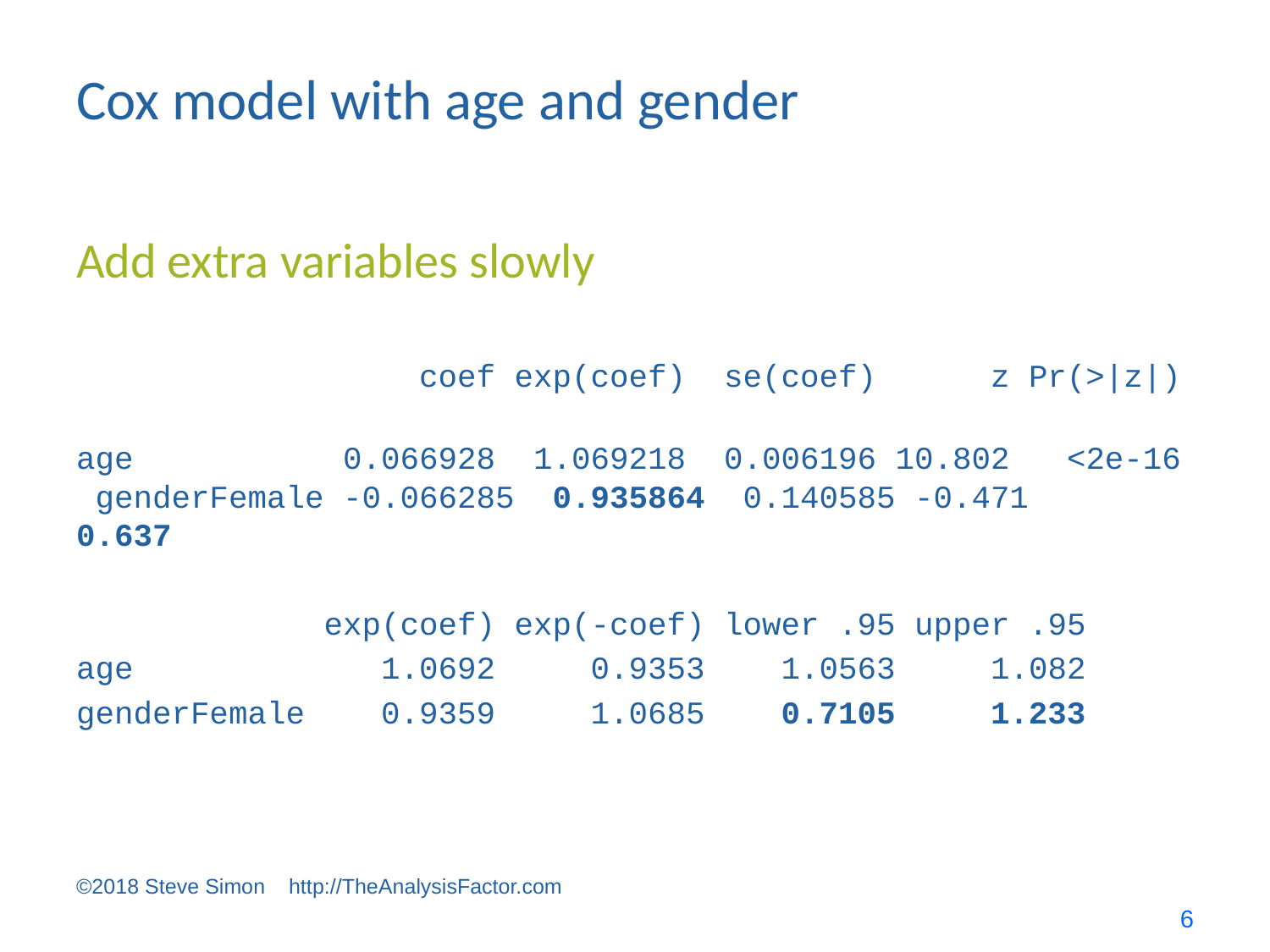

# Cox model with age and gender
Add extra variables slowly
                  coef exp(coef)  se(coef)      z Pr(>|z|)
age           0.066928  1.069218  0.006196 10.802   <2e-16  genderFemale -0.066285  0.935864  0.140585 -0.471    0.637

             exp(coef) exp(-coef) lower .95 upper .95
age             1.0692     0.9353    1.0563     1.082
genderFemale    0.9359     1.0685    0.7105     1.233
©2018 Steve Simon    http://TheAnalysisFactor.com

6